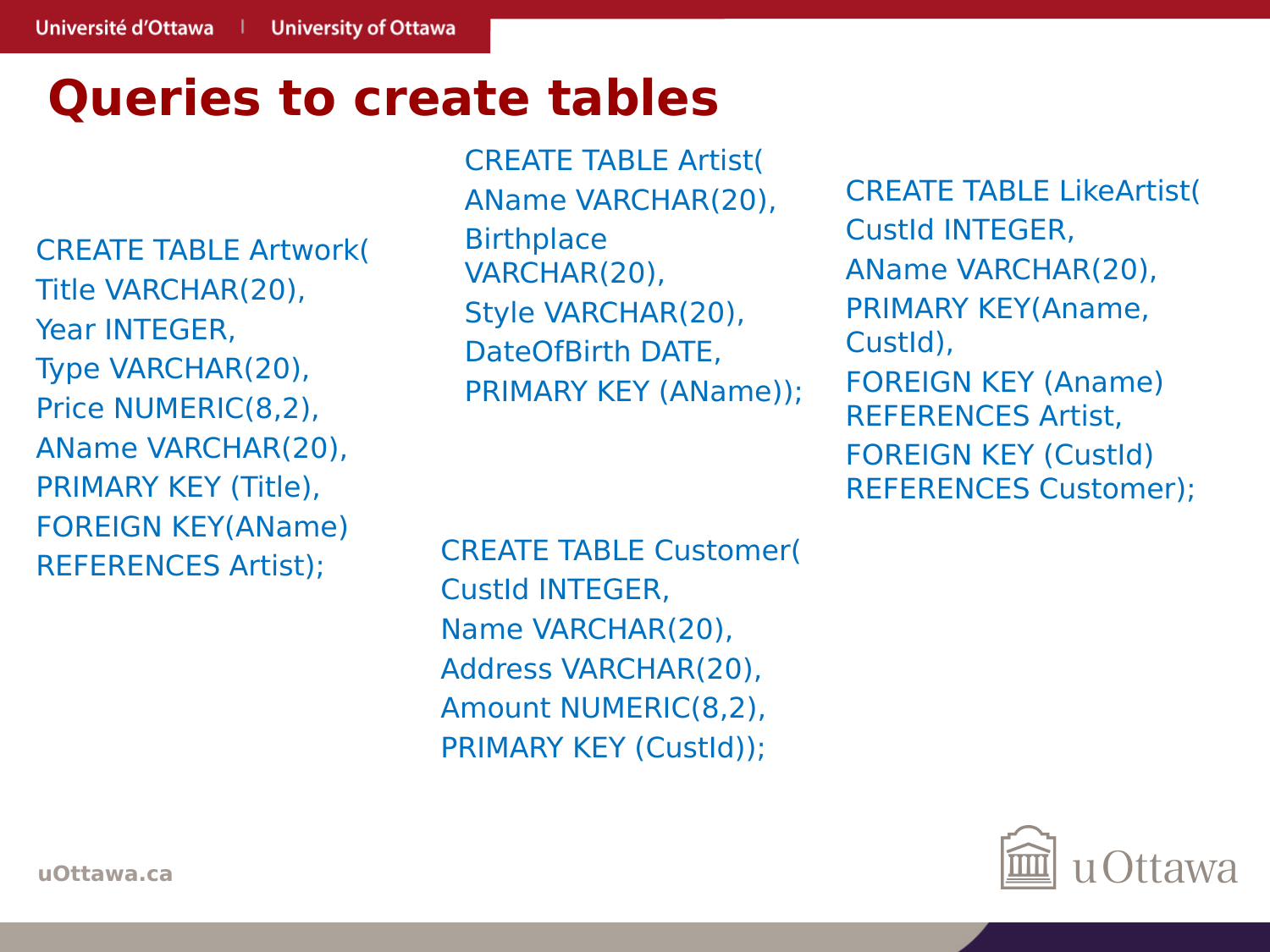

# Queries to create tables
CREATE TABLE Artist(
AName VARCHAR(20),
Birthplace VARCHAR(20),
Style VARCHAR(20),
DateOfBirth DATE,
PRIMARY KEY (AName));
CREATE TABLE LikeArtist(
CustId INTEGER,
AName VARCHAR(20),
PRIMARY KEY(Aname, CustId),
FOREIGN KEY (Aname)  REFERENCES Artist,
FOREIGN KEY (CustId) REFERENCES Customer);
CREATE TABLE Artwork(
Title VARCHAR(20),
Year INTEGER,
Type VARCHAR(20),
Price NUMERIC(8,2),
AName VARCHAR(20),
PRIMARY KEY (Title),
FOREIGN KEY(AName)
REFERENCES Artist);
CREATE TABLE Customer(
CustId INTEGER,
Name VARCHAR(20),
Address VARCHAR(20),
Amount NUMERIC(8,2),
PRIMARY KEY (CustId));